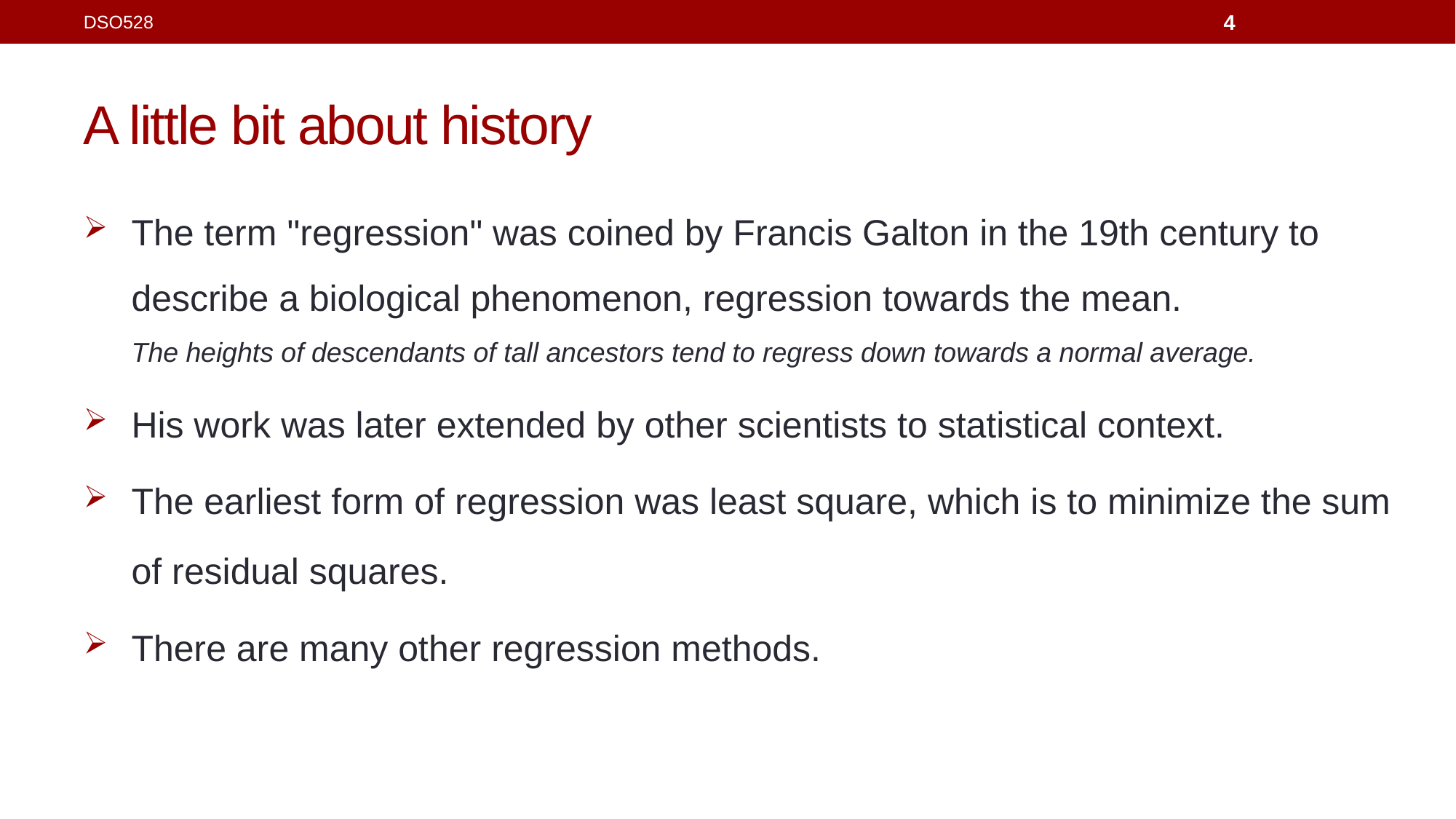

DSO528
4
# A little bit about history
The term "regression" was coined by Francis Galton in the 19th century to describe a biological phenomenon, regression towards the mean.
The heights of descendants of tall ancestors tend to regress down towards a normal average.
His work was later extended by other scientists to statistical context.
The earliest form of regression was least square, which is to minimize the sum of residual squares.
There are many other regression methods.